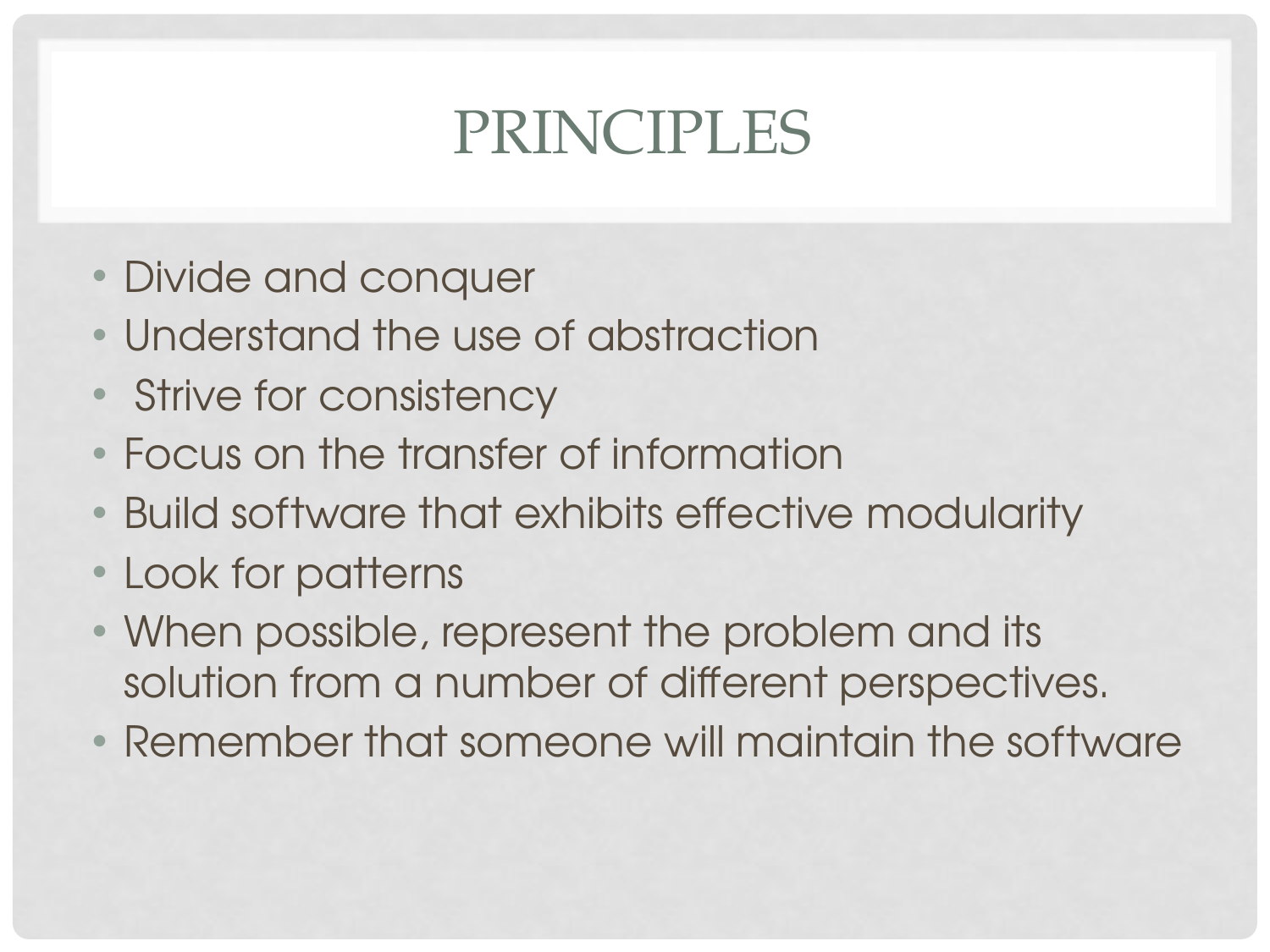

# PRINCIPLES
Divide and conquer
Understand the use of abstraction
 Strive for consistency
Focus on the transfer of information
Build software that exhibits effective modularity
Look for patterns
When possible, represent the problem and its solution from a number of different perspectives.
Remember that someone will maintain the software